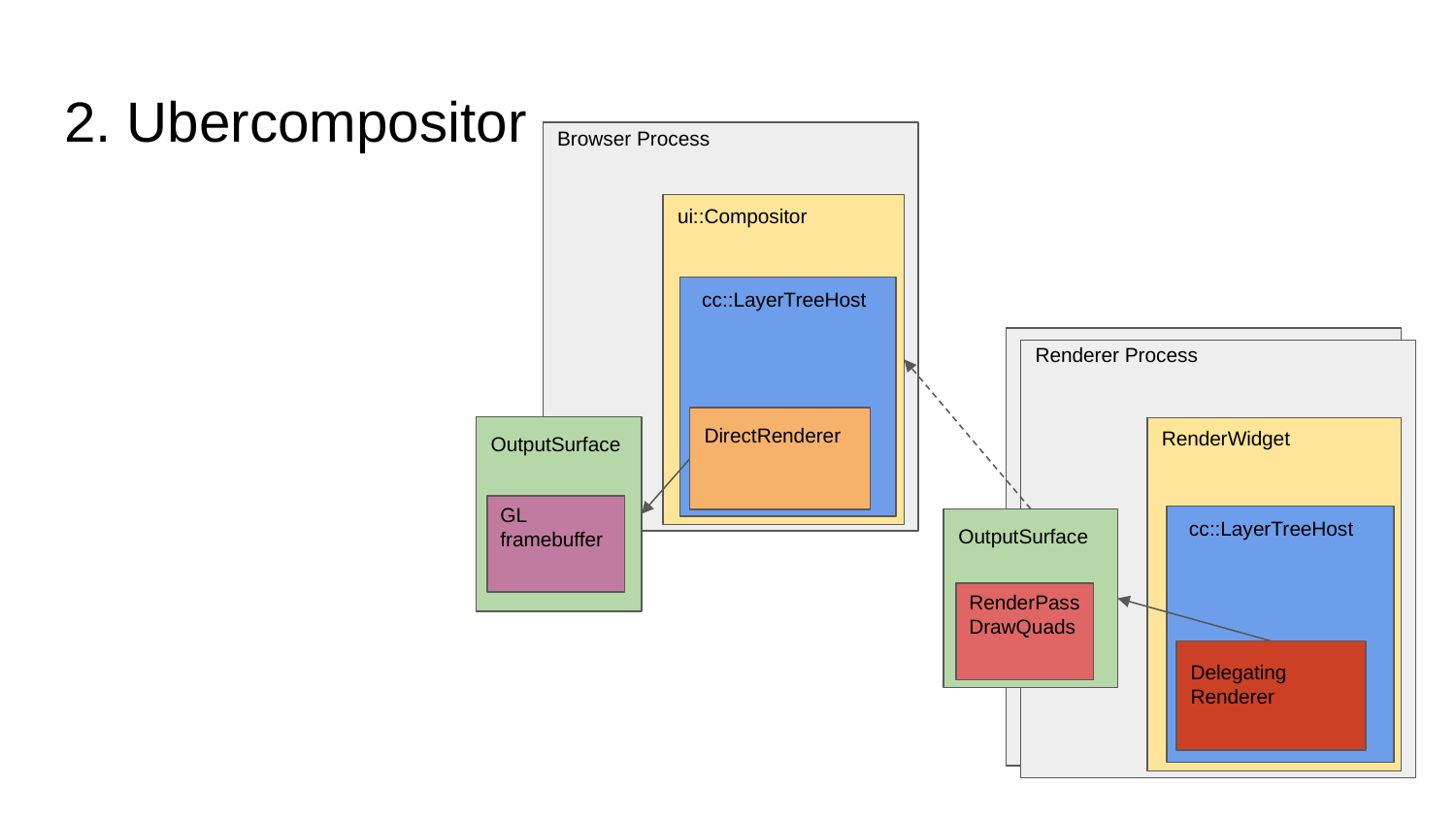

# 2. Ubercompositor
Browser Process

ui::Compositor

cc::LayerTreeHost

Renderer Process

DirectRenderer

RenderWidget

OutputSurface

GL framebuffer

cc::LayerTreeHost

OutputSurface
RenderPass
DrawQuads

Delegating
Renderer